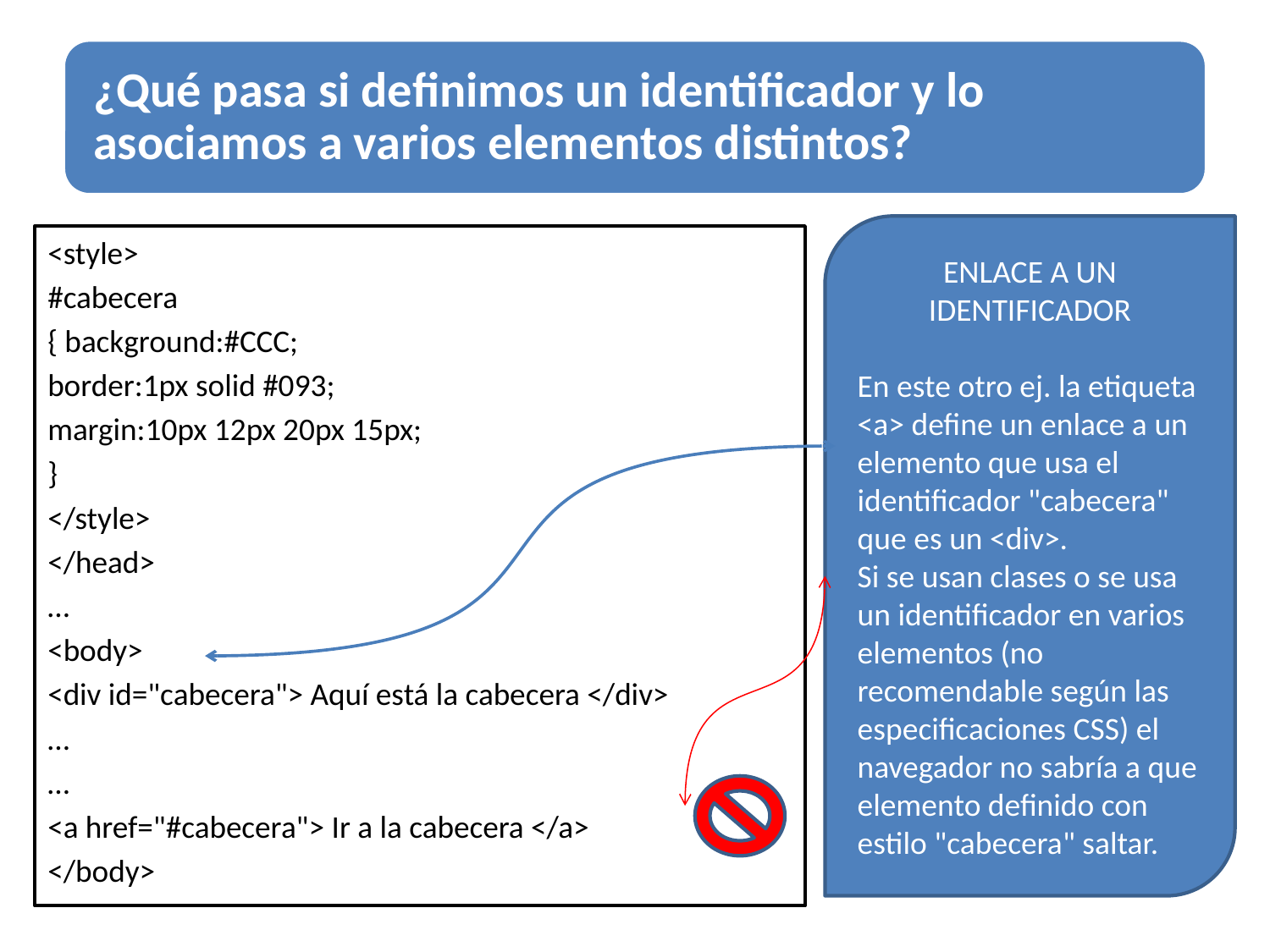

¿Qué pasa si definimos un identificador y lo asociamos a varios elementos distintos?
ENLACE A UN IDENTIFICADOR

En este otro ej. la etiqueta <a> define un enlace a un elemento que usa el identificador "cabecera" que es un <div>.
Si se usan clases o se usa un identificador en varios elementos (no recomendable según las especificaciones CSS) el navegador no sabría a que elemento definido con estilo "cabecera" saltar.
<style>
#cabecera
{ background:#CCC;
border:1px solid #093;
margin:10px 12px 20px 15px;
}
</style>
</head>
…
<body>
<div id="cabecera"> Aquí está la cabecera </div>
…
…
<a href="#cabecera"> Ir a la cabecera </a>
</body>